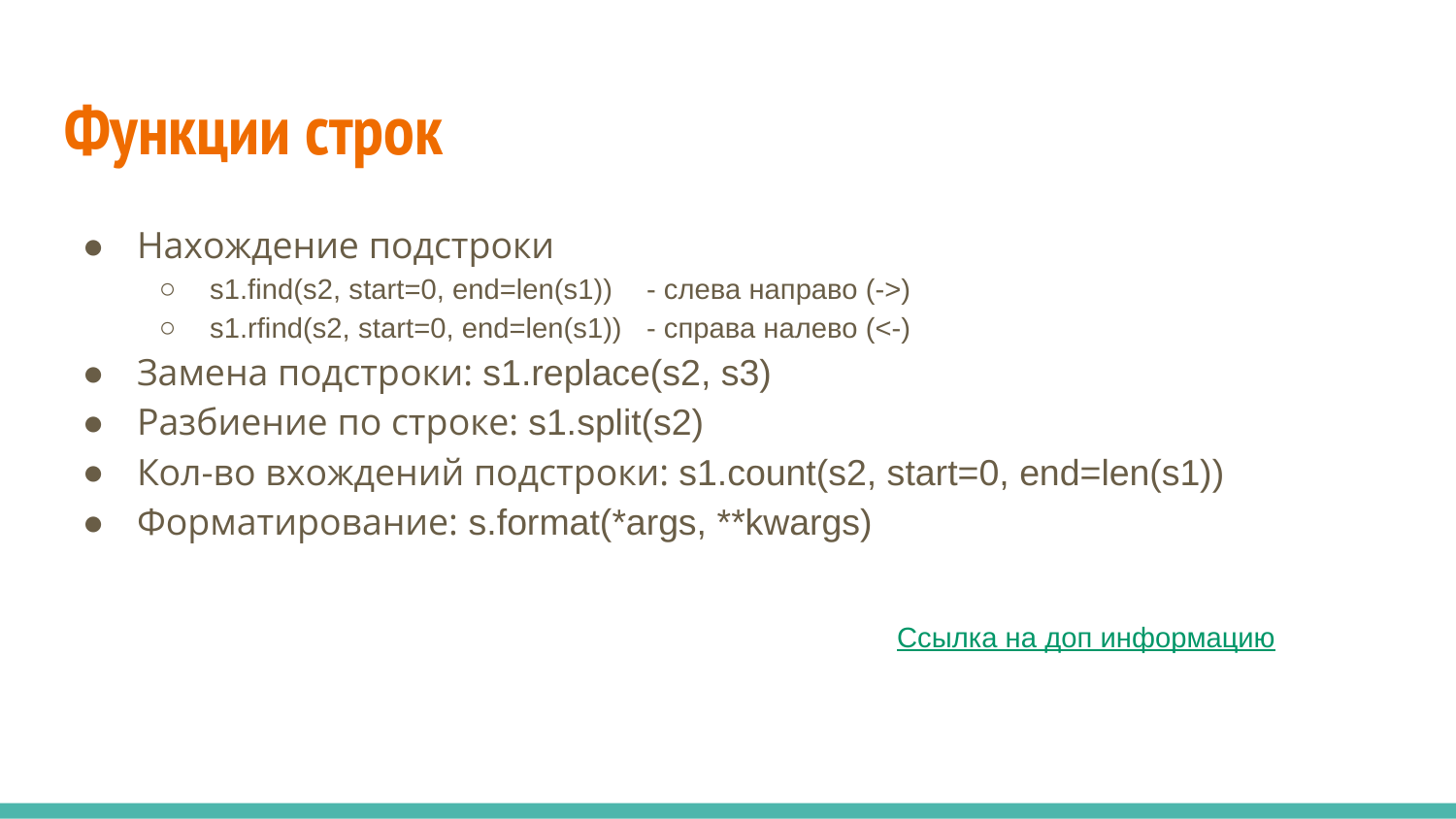

# Функции строк
Нахождение подстроки
s1.find(s2, start=0, end=len(s1))	- слева направо (->)
s1.rfind(s2, start=0, end=len(s1))	- справа налево (<-)
Замена подстроки: s1.replace(s2, s3)
Разбиение по строке: s1.split(s2)
Кол-во вхождений подстроки: s1.count(s2, start=0, end=len(s1))
Форматирование: s.format(*args, **kwargs)

Ссылка на доп информацию